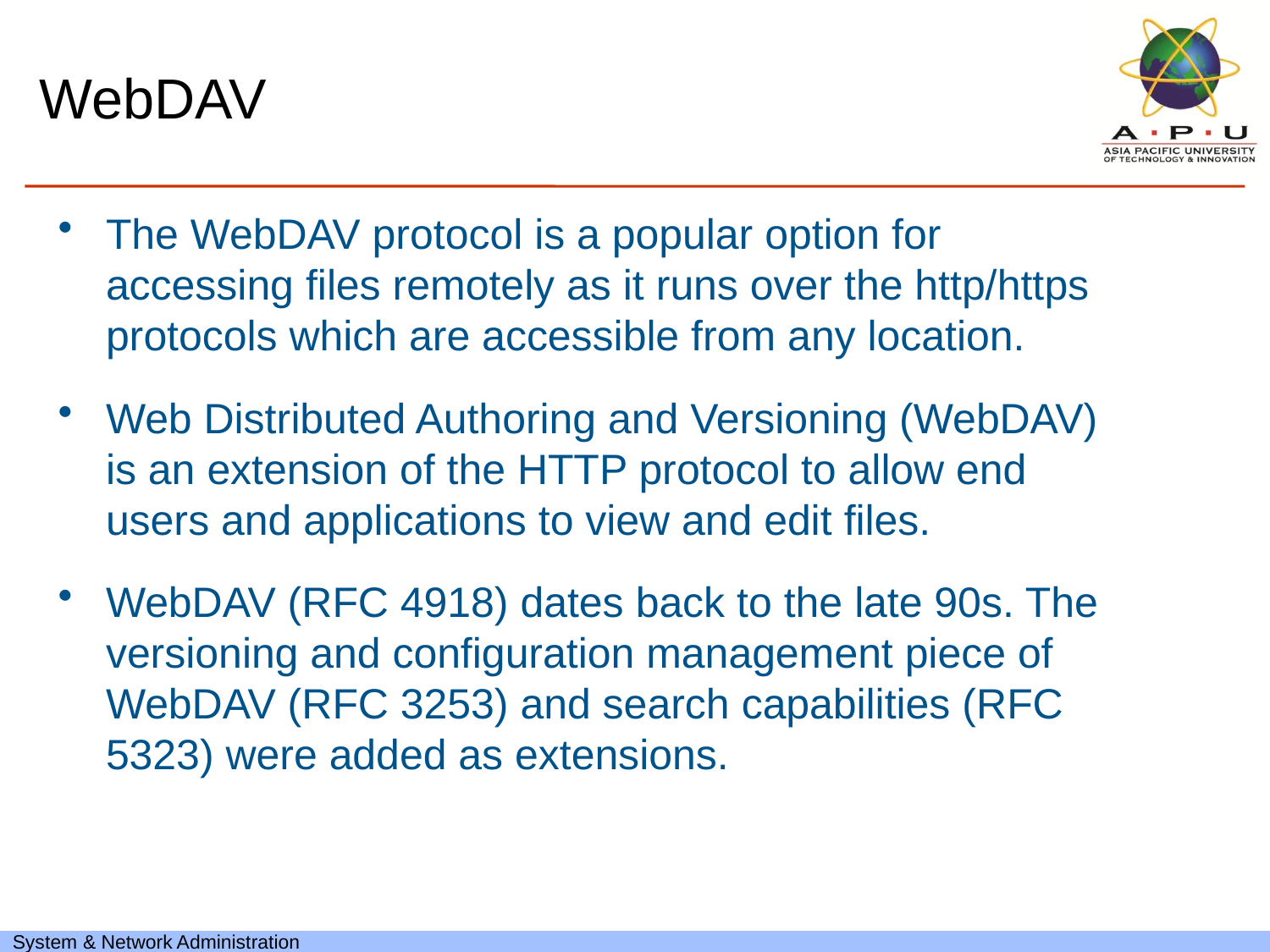

# WebDAV
The WebDAV protocol is a popular option for accessing files remotely as it runs over the http/https protocols which are accessible from any location.
Web Distributed Authoring and Versioning (WebDAV) is an extension of the HTTP protocol to allow end users and applications to view and edit files.
WebDAV (RFC 4918) dates back to the late 90s. The versioning and configuration management piece of WebDAV (RFC 3253) and search capabilities (RFC 5323) were added as extensions.